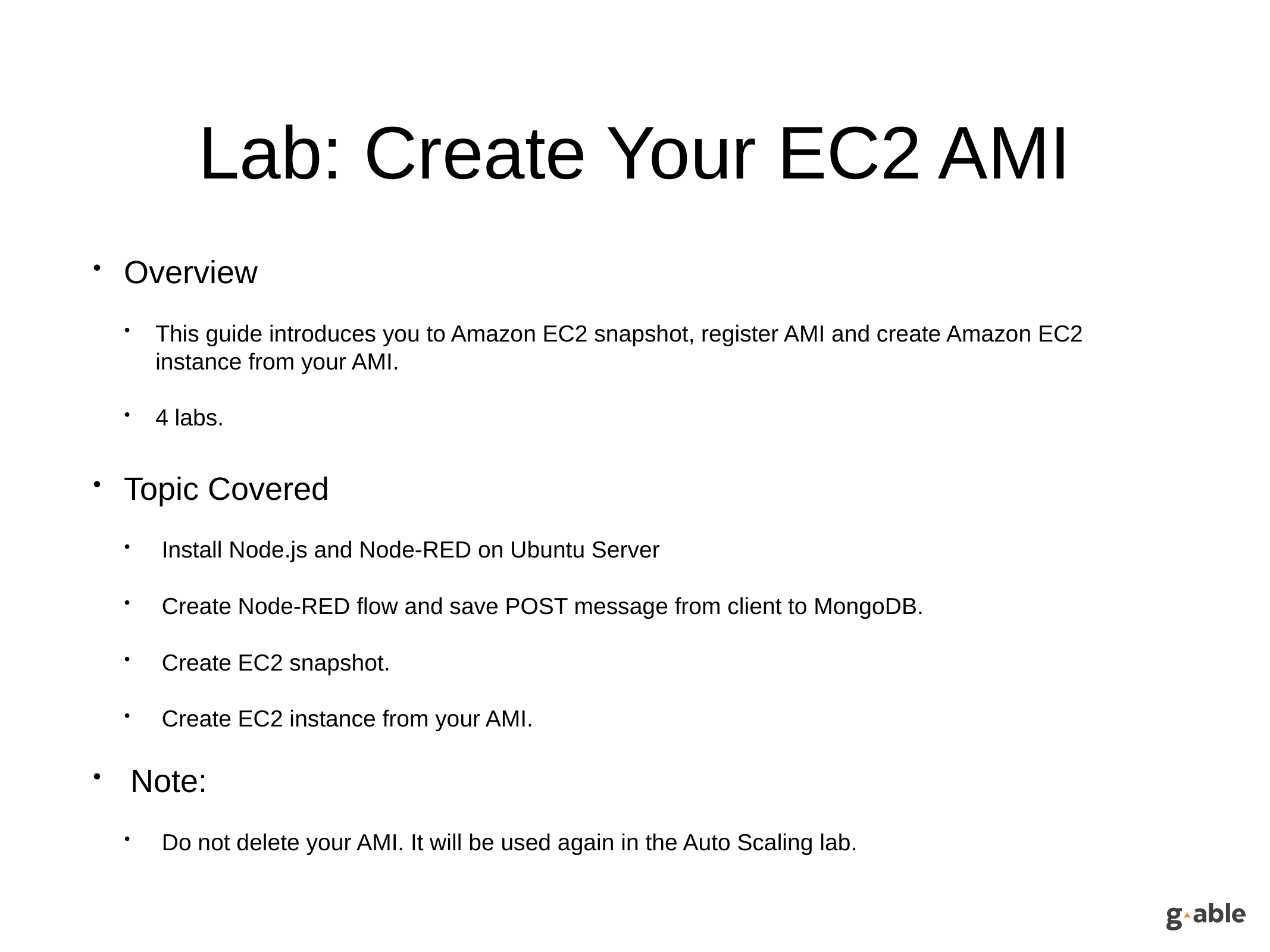

# Lab: Create Your EC2 AMI
Overview
This guide introduces you to Amazon EC2 snapshot, register AMI and create Amazon EC2 instance from your AMI.
4 labs.
Topic Covered
Install Node.js and Node-RED on Ubuntu Server
Create Node-RED flow and save POST message from client to MongoDB.
Create EC2 snapshot.
Create EC2 instance from your AMI.
Note:
Do not delete your AMI. It will be used again in the Auto Scaling lab.
8